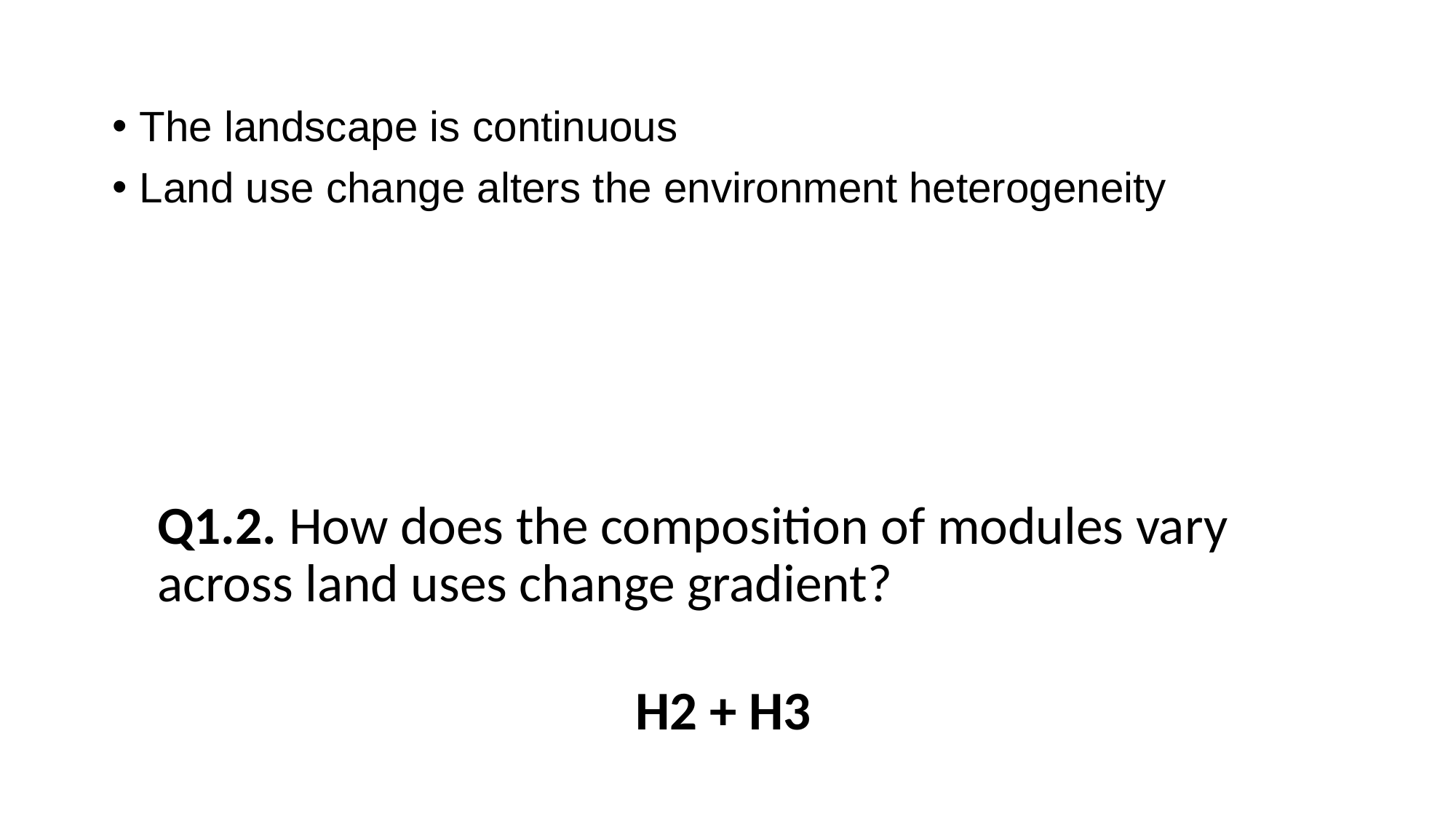

The landscape is continuous
Land use change alters the environment heterogeneity

Q1.2. How does the composition of modules vary across land uses change gradient?

H2 + H3